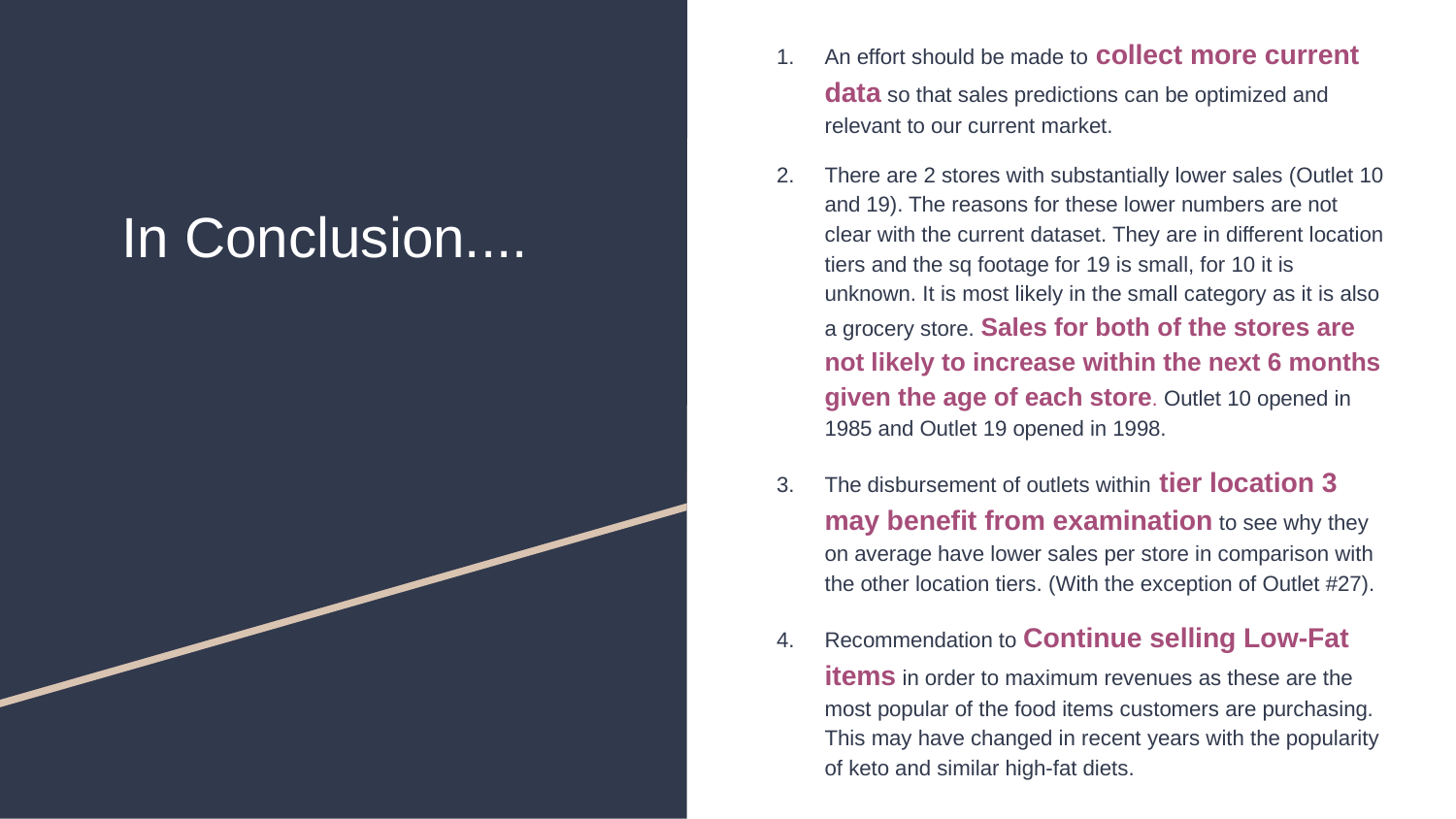

An effort should be made to collect more current data so that sales predictions can be optimized and relevant to our current market.
There are 2 stores with substantially lower sales (Outlet 10 and 19). The reasons for these lower numbers are not clear with the current dataset. They are in different location tiers and the sq footage for 19 is small, for 10 it is unknown. It is most likely in the small category as it is also a grocery store. Sales for both of the stores are not likely to increase within the next 6 months given the age of each store. Outlet 10 opened in 1985 and Outlet 19 opened in 1998.
The disbursement of outlets within tier location 3 may benefit from examination to see why they on average have lower sales per store in comparison with the other location tiers. (With the exception of Outlet #27).
Recommendation to Continue selling Low-Fat items in order to maximum revenues as these are the most popular of the food items customers are purchasing. This may have changed in recent years with the popularity of keto and similar high-fat diets.
# In Conclusion....